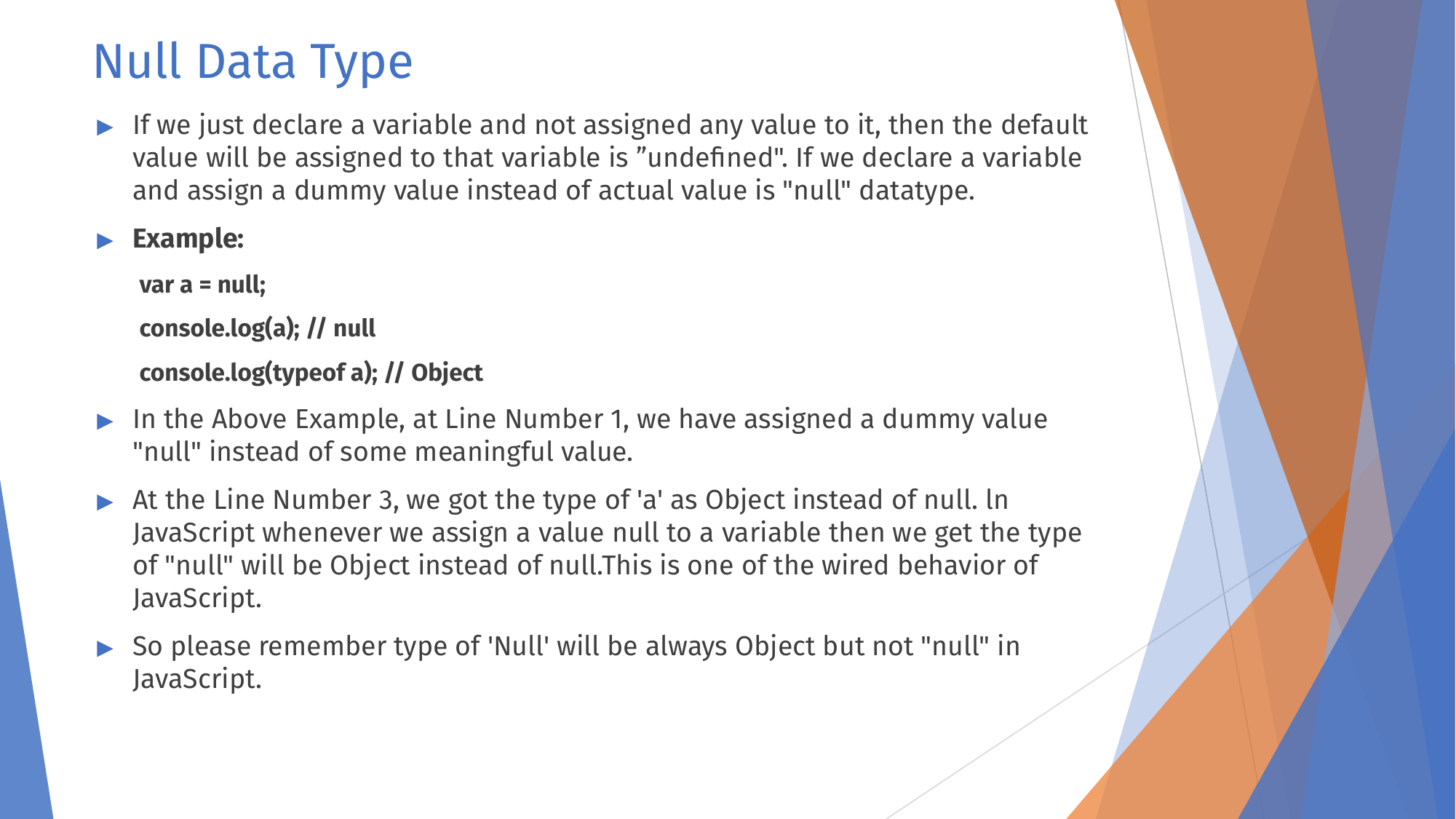

# Null Data Type
If we just declare a variable and not assigned any value to it, then the default value will be assigned to that variable is ”undefined". If we declare a variable and assign a dummy value instead of actual value is "null" datatype.
Example:
var a = null;
console.log(a); // null
console.log(typeof a); // Object
In the Above Example, at Line Number 1, we have assigned a dummy value "null" instead of some meaningful value.
At the Line Number 3, we got the type of 'a' as Object instead of null. ln JavaScript whenever we assign a value null to a variable then we get the type of "null" will be Object instead of null.This is one of the wired behavior of JavaScript.
So please remember type of 'Null' will be always Object but not "null" in JavaScript.